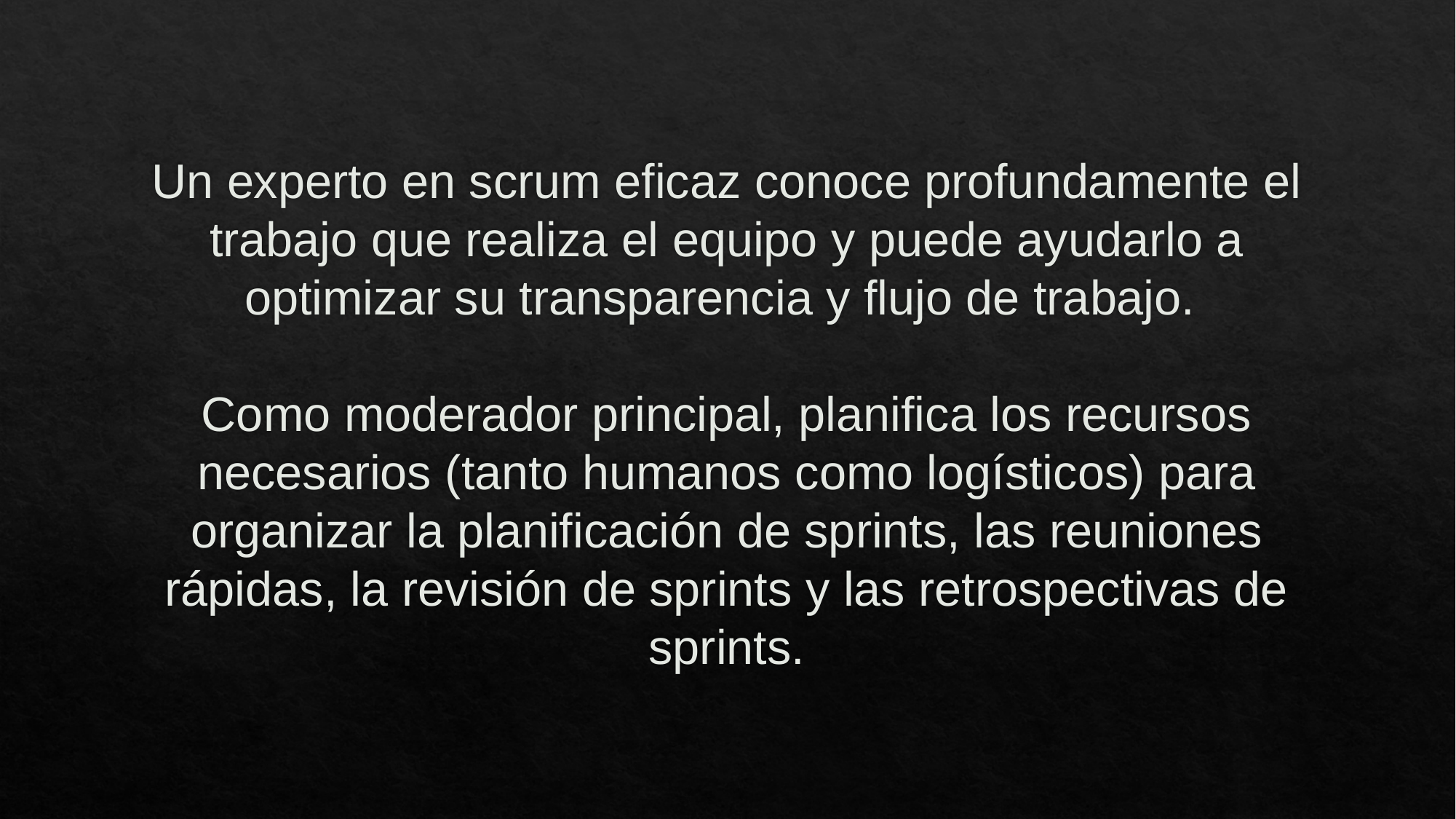

# Un experto en scrum eficaz conoce profundamente el trabajo que realiza el equipo y puede ayudarlo a optimizar su transparencia y flujo de trabajo. Como moderador principal, planifica los recursos necesarios (tanto humanos como logísticos) para organizar la planificación de sprints, las reuniones rápidas, la revisión de sprints y las retrospectivas de sprints.